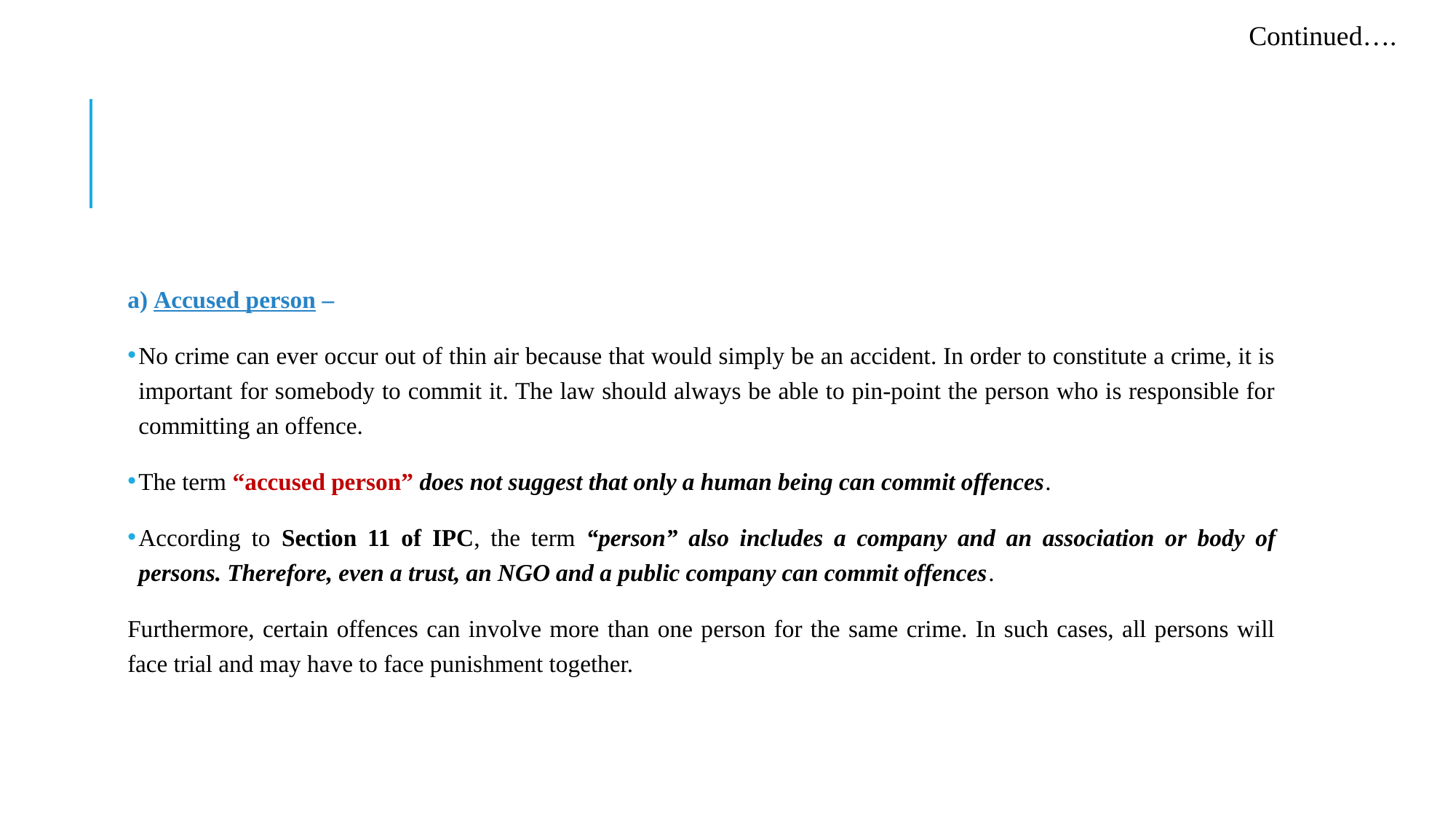

Continued….
a) Accused person –
No crime can ever occur out of thin air because that would simply be an accident. In order to constitute a crime, it is important for somebody to commit it. The law should always be able to pin-point the person who is responsible for committing an offence.
The term “accused person” does not suggest that only a human being can commit offences.
According to Section 11 of IPC, the term “person” also includes a company and an association or body of persons. Therefore, even a trust, an NGO and a public company can commit offences.
Furthermore, certain offences can involve more than one person for the same crime. In such cases, all persons will face trial and may have to face punishment together.